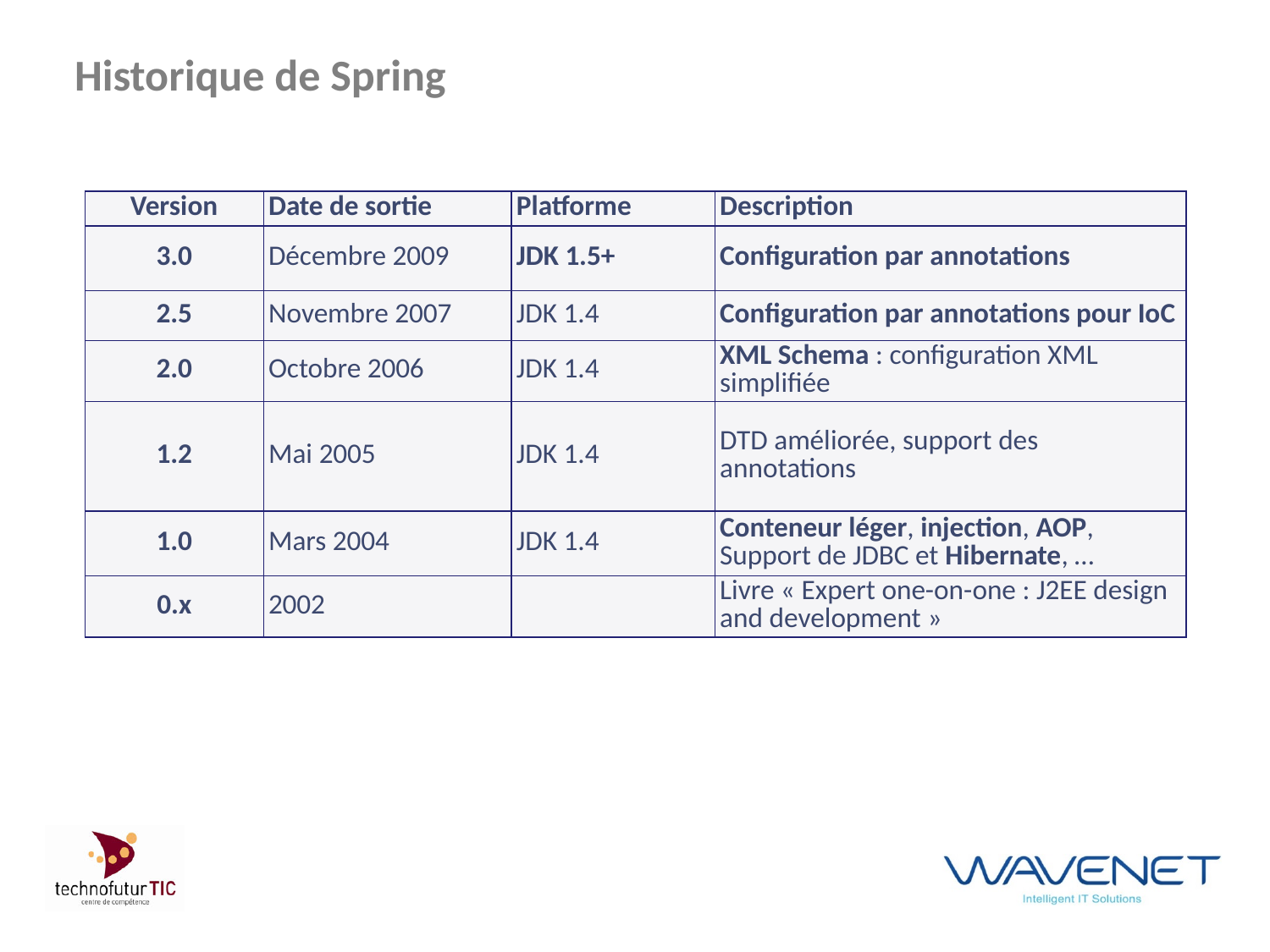

# Historique de Spring
| Version | Date de sortie | Platforme | Description |
| --- | --- | --- | --- |
| 3.0 | Décembre 2009 | JDK 1.5+ | Configuration par annotations |
| 2.5 | Novembre 2007 | JDK 1.4 | Configuration par annotations pour IoC |
| 2.0 | Octobre 2006 | JDK 1.4 | XML Schema : configuration XML simplifiée |
| 1.2 | Mai 2005 | JDK 1.4 | DTD améliorée, support des annotations |
| 1.0 | Mars 2004 | JDK 1.4 | Conteneur léger, injection, AOP, Support de JDBC et Hibernate, … |
| 0.x | 2002 |  | Livre « Expert one-on-one : J2EE design and development » |